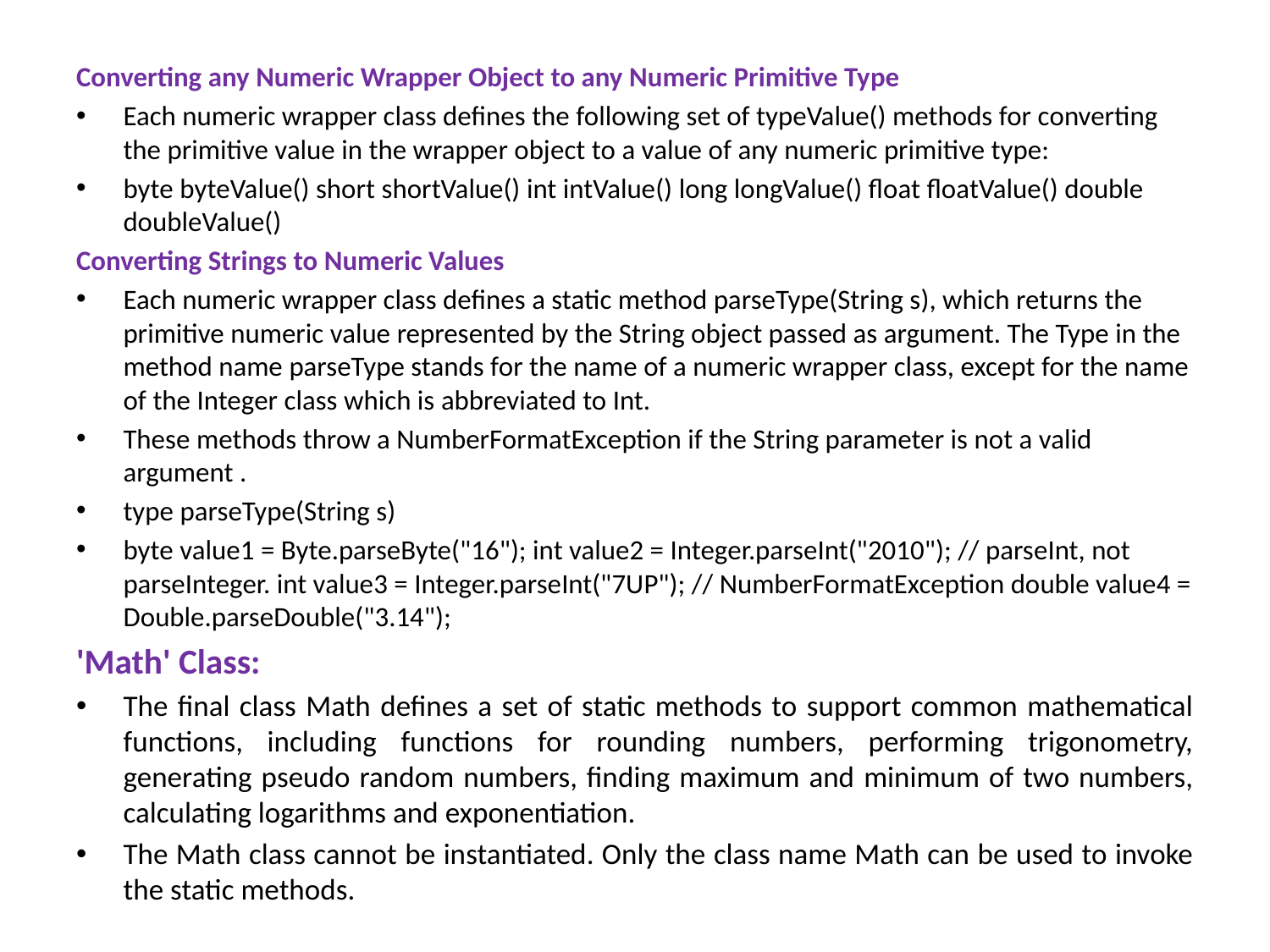

Converting any Numeric Wrapper Object to any Numeric Primitive Type
Each numeric wrapper class defines the following set of typeValue() methods for converting the primitive value in the wrapper object to a value of any numeric primitive type:
byte byteValue() short shortValue() int intValue() long longValue() float floatValue() double doubleValue()
Converting Strings to Numeric Values
Each numeric wrapper class defines a static method parseType(String s), which returns the primitive numeric value represented by the String object passed as argument. The Type in the method name parseType stands for the name of a numeric wrapper class, except for the name of the Integer class which is abbreviated to Int.
These methods throw a NumberFormatException if the String parameter is not a valid argument .
type parseType(String s)
byte value1 = Byte.parseByte("16"); int value2 = Integer.parseInt("2010"); // parseInt, not parseInteger. int value3 = Integer.parseInt("7UP"); // NumberFormatException double value4 = Double.parseDouble("3.14");
'Math' Class:
The final class Math defines a set of static methods to support common mathematical functions, including functions for rounding numbers, performing trigonometry, generating pseudo random numbers, finding maximum and minimum of two numbers, calculating logarithms and exponentiation.
The Math class cannot be instantiated. Only the class name Math can be used to invoke the static methods.